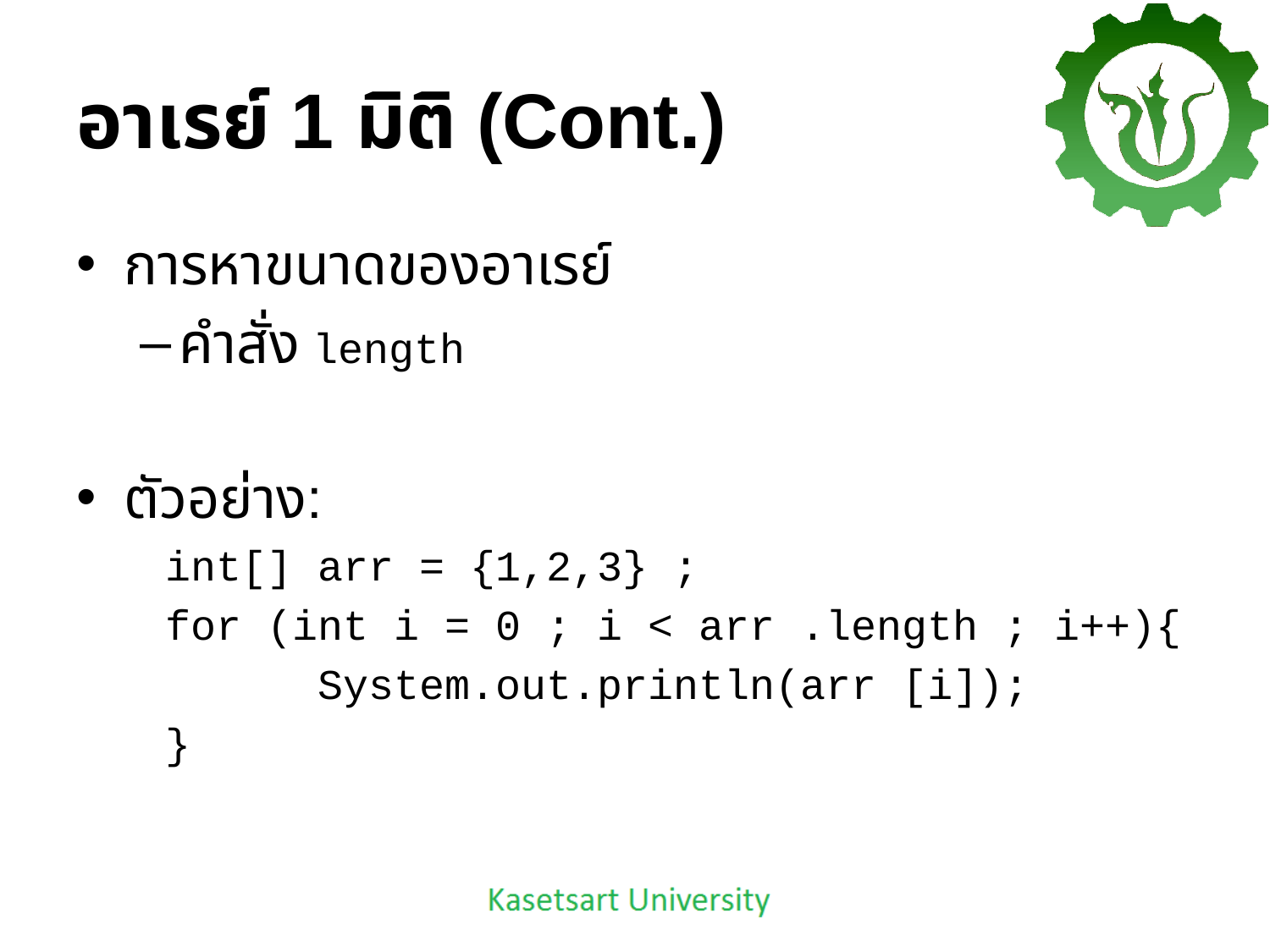

# อาเรย์ 1 มิติ (Cont.)
การหาขนาดของอาเรย์
คำสั่ง length

ตัวอย่าง:
 int[] arr = {1,2,3} ;
 for (int i = 0 ; i < arr .length ; i++){
	  System.out.println(arr [i]);
 }